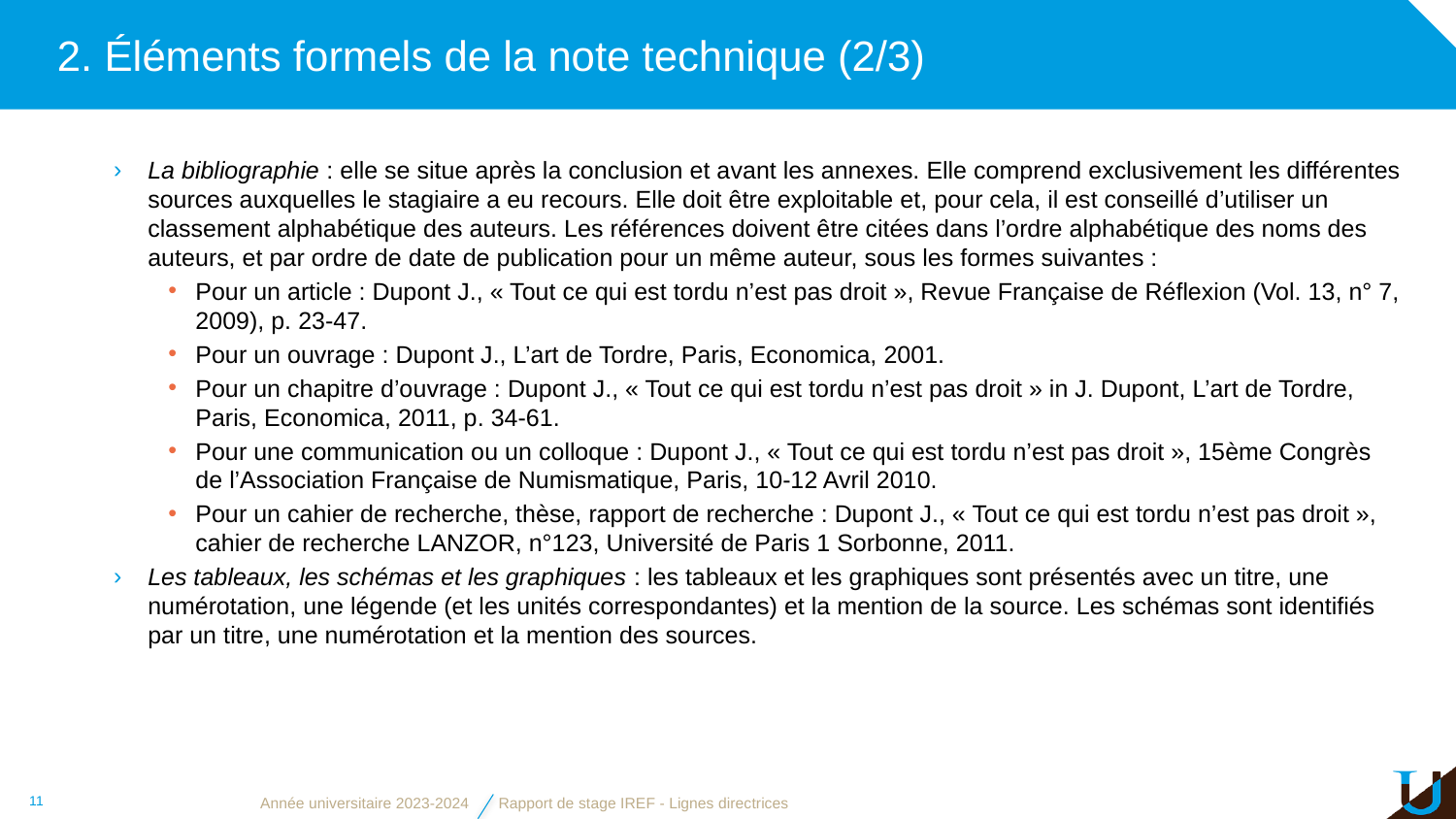

# 2. Éléments formels de la note technique (2/3)
La bibliographie : elle se situe après la conclusion et avant les annexes. Elle comprend exclusivement les différentes sources auxquelles le stagiaire a eu recours. Elle doit être exploitable et, pour cela, il est conseillé d’utiliser un classement alphabétique des auteurs. Les références doivent être citées dans l’ordre alphabétique des noms des auteurs, et par ordre de date de publication pour un même auteur, sous les formes suivantes :
Pour un article : Dupont J., « Tout ce qui est tordu n’est pas droit », Revue Française de Réflexion (Vol. 13, n° 7, 2009), p. 23-47.
Pour un ouvrage : Dupont J., L’art de Tordre, Paris, Economica, 2001.
Pour un chapitre d’ouvrage : Dupont J., « Tout ce qui est tordu n’est pas droit » in J. Dupont, L’art de Tordre, Paris, Economica, 2011, p. 34-61.
Pour une communication ou un colloque : Dupont J., « Tout ce qui est tordu n’est pas droit », 15ème Congrès de l’Association Française de Numismatique, Paris, 10-12 Avril 2010.
Pour un cahier de recherche, thèse, rapport de recherche : Dupont J., « Tout ce qui est tordu n’est pas droit », cahier de recherche LANZOR, n°123, Université de Paris 1 Sorbonne, 2011.
Les tableaux, les schémas et les graphiques : les tableaux et les graphiques sont présentés avec un titre, une numérotation, une légende (et les unités correspondantes) et la mention de la source. Les schémas sont identifiés par un titre, une numérotation et la mention des sources.

11
Année universitaire 2023-2024
Rapport de stage IREF - Lignes directrices